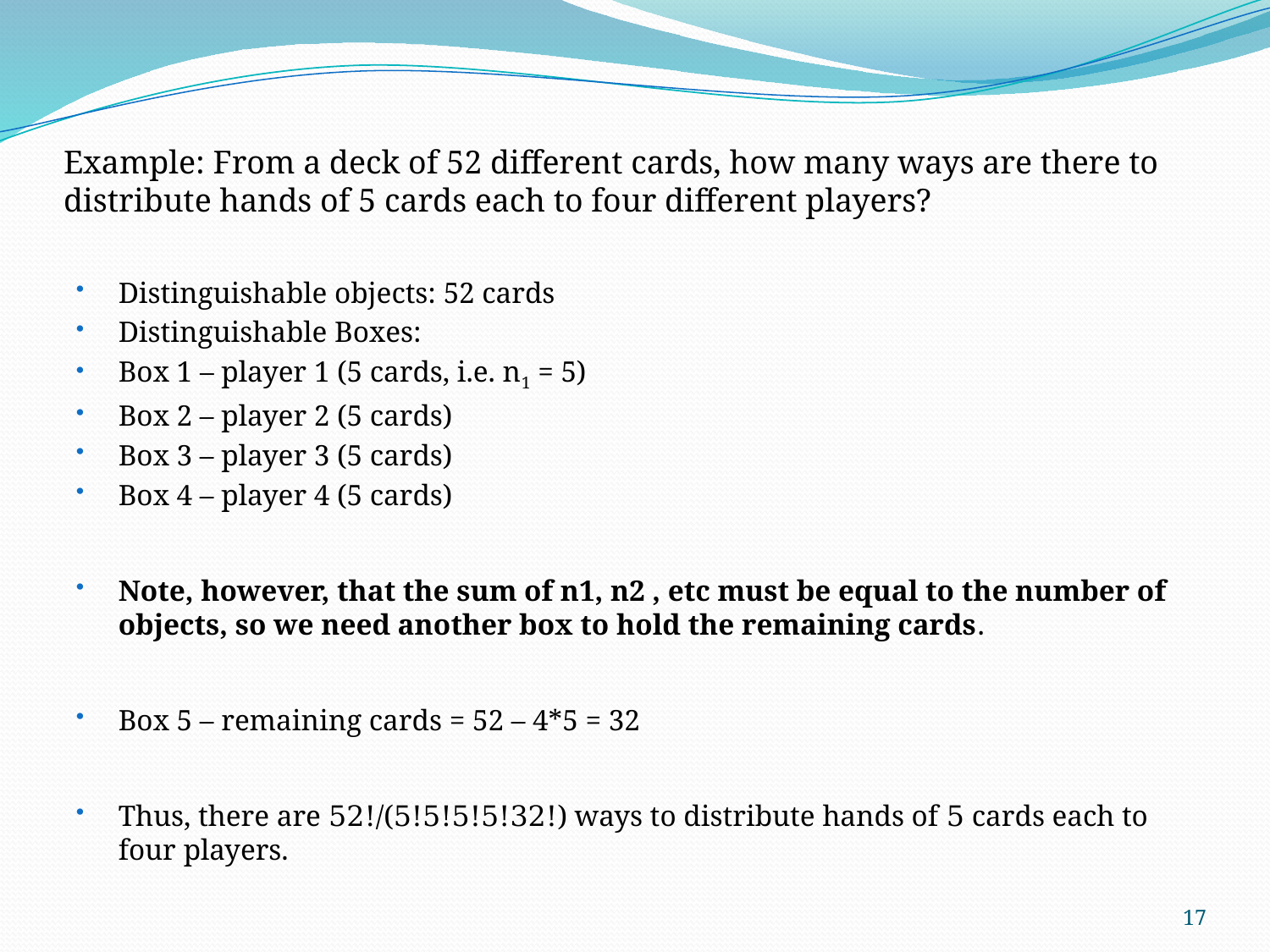

# Example: From a deck of 52 different cards, how many ways are there to distribute hands of 5 cards each to four different players?
Distinguishable objects: 52 cards
Distinguishable Boxes:
Box 1 – player 1 (5 cards, i.e. n1 = 5)
Box 2 – player 2 (5 cards)
Box 3 – player 3 (5 cards)
Box 4 – player 4 (5 cards)

Note, however, that the sum of n1, n2 , etc must be equal to the number of objects, so we need another box to hold the remaining cards.

Box 5 – remaining cards = 52 – 4*5 = 32

Thus, there are 52!/(5!5!5!5!32!) ways to distribute hands of 5 cards each to four players.

17